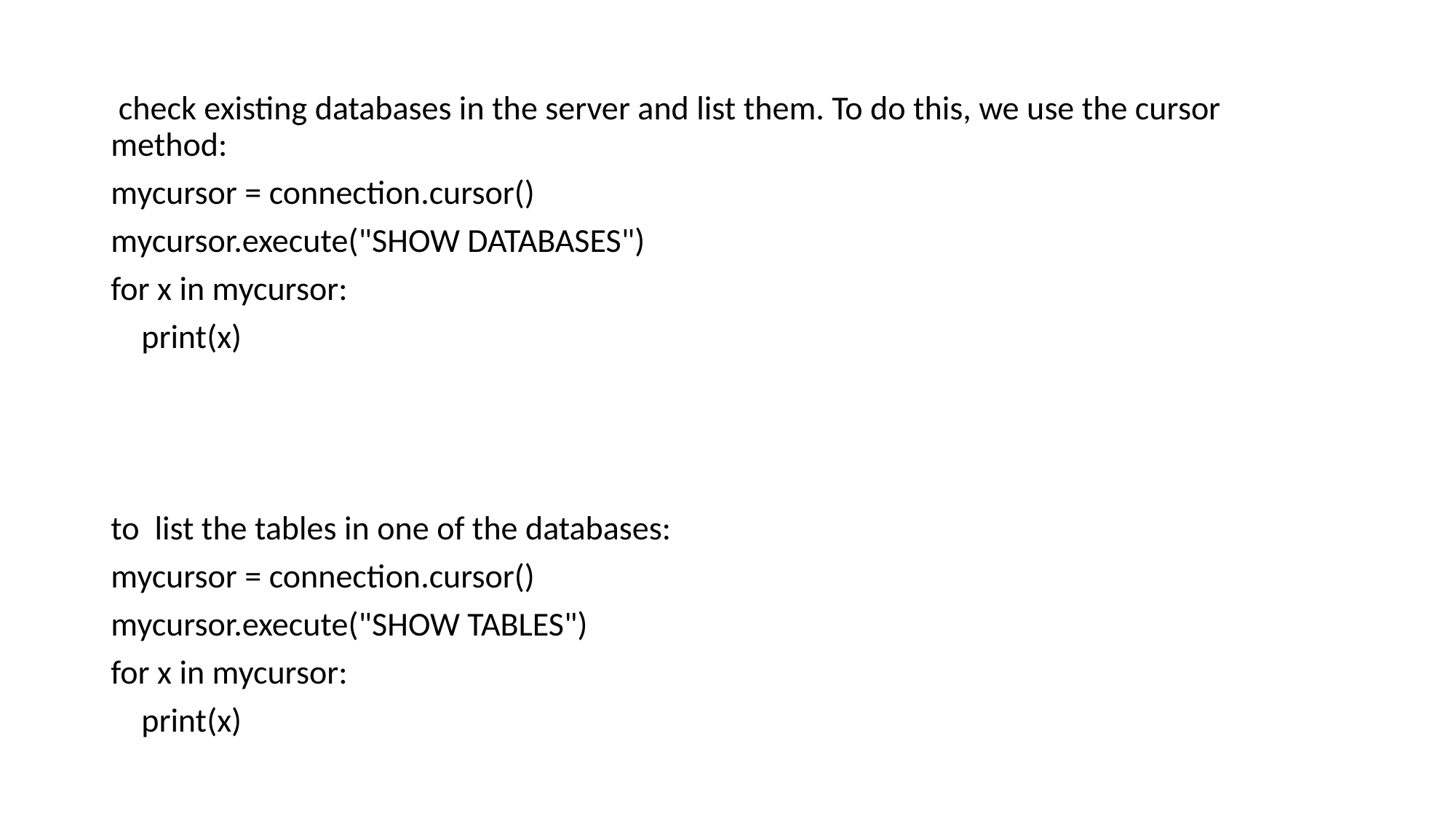

check existing databases in the server and list them. To do this, we use the cursor method:
mycursor = connection.cursor()
mycursor.execute("SHOW DATABASES")
for x in mycursor:
    print(x)

to  list the tables in one of the databases:
mycursor = connection.cursor()
mycursor.execute("SHOW TABLES")
for x in mycursor:
    print(x)